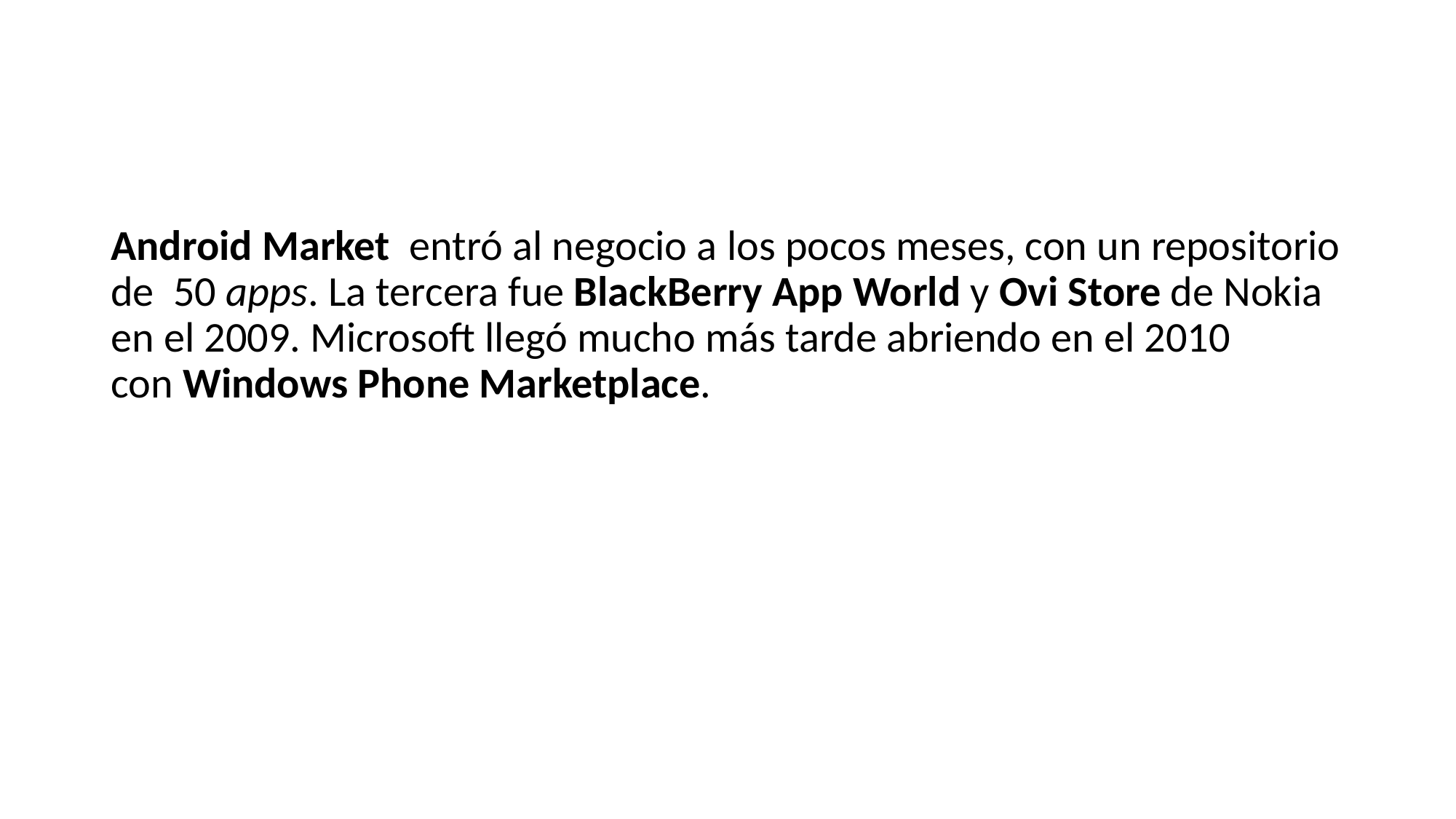

#
Android Market  entró al negocio a los pocos meses, con un repositorio de  50 apps. La tercera fue BlackBerry App World y Ovi Store de Nokia en el 2009. Microsoft llegó mucho más tarde abriendo en el 2010 con Windows Phone Marketplace.